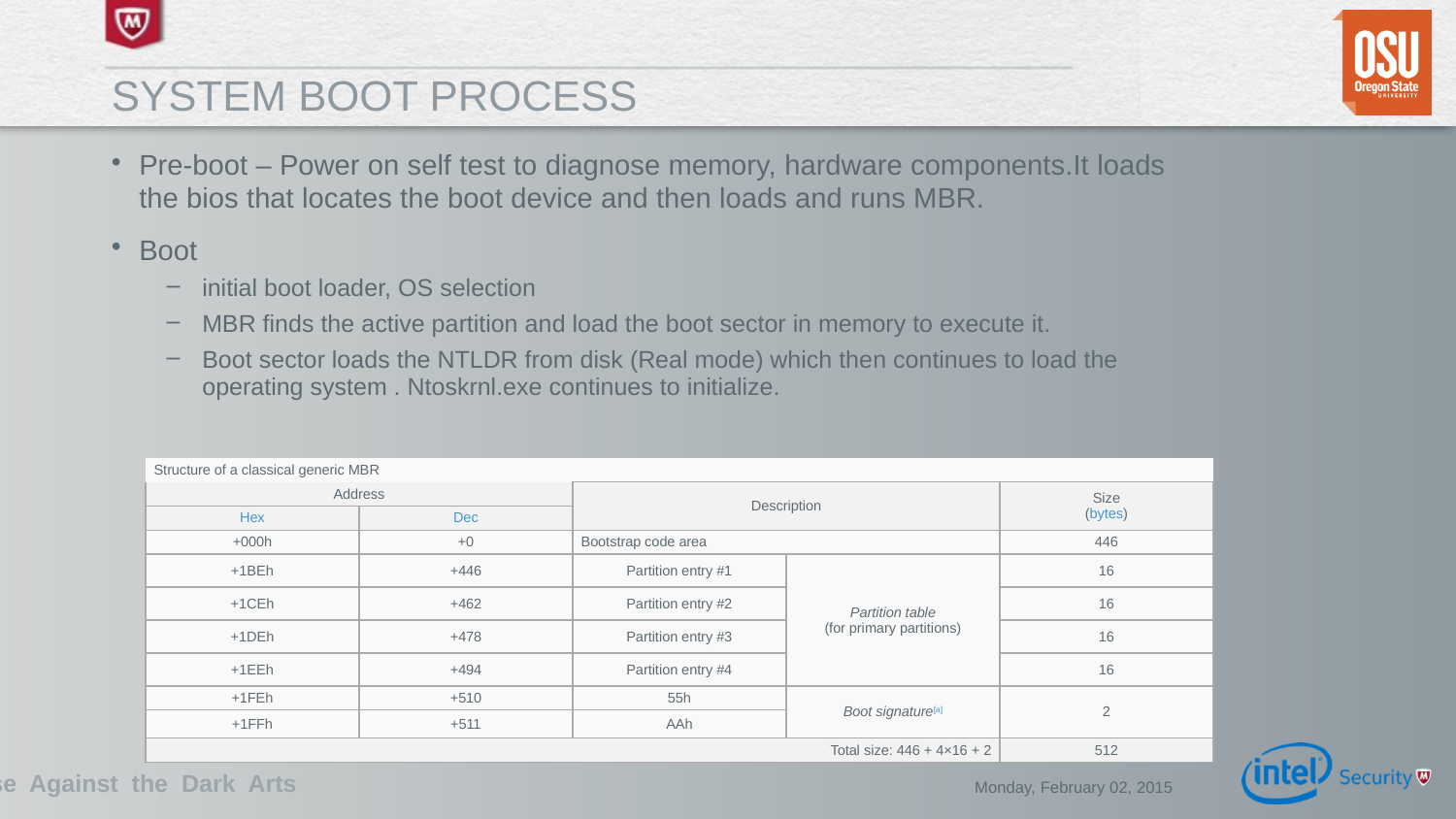

# System boot process
Pre-boot – Power on self test to diagnose memory, hardware components.It loads the bios that locates the boot device and then loads and runs MBR.
Boot
initial boot loader, OS selection
MBR finds the active partition and load the boot sector in memory to execute it.
Boot sector loads the NTLDR from disk (Real mode) which then continues to load the operating system . Ntoskrnl.exe continues to initialize.
| Structure of a classical generic MBR |  |  |  |  |
| --- | --- | --- | --- | --- |
| Address |  | Description |  | Size (bytes) |
| Hex | Dec |  |  |  |
| +000h | +0 | Bootstrap code area |  | 446 |
| +1BEh | +446 | Partition entry #1 | Partition table (for primary partitions) | 16 |
| +1CEh | +462 | Partition entry #2 |  | 16 |
| +1DEh | +478 | Partition entry #3 |  | 16 |
| +1EEh | +494 | Partition entry #4 |  | 16 |
| +1FEh | +510 | 55h | Boot signature[a] | 2 |
| +1FFh | +511 | AAh |  |  |
| Total size: 446 + 4×16 + 2 |  |  |  | 512 |
Monday, February 02, 2015